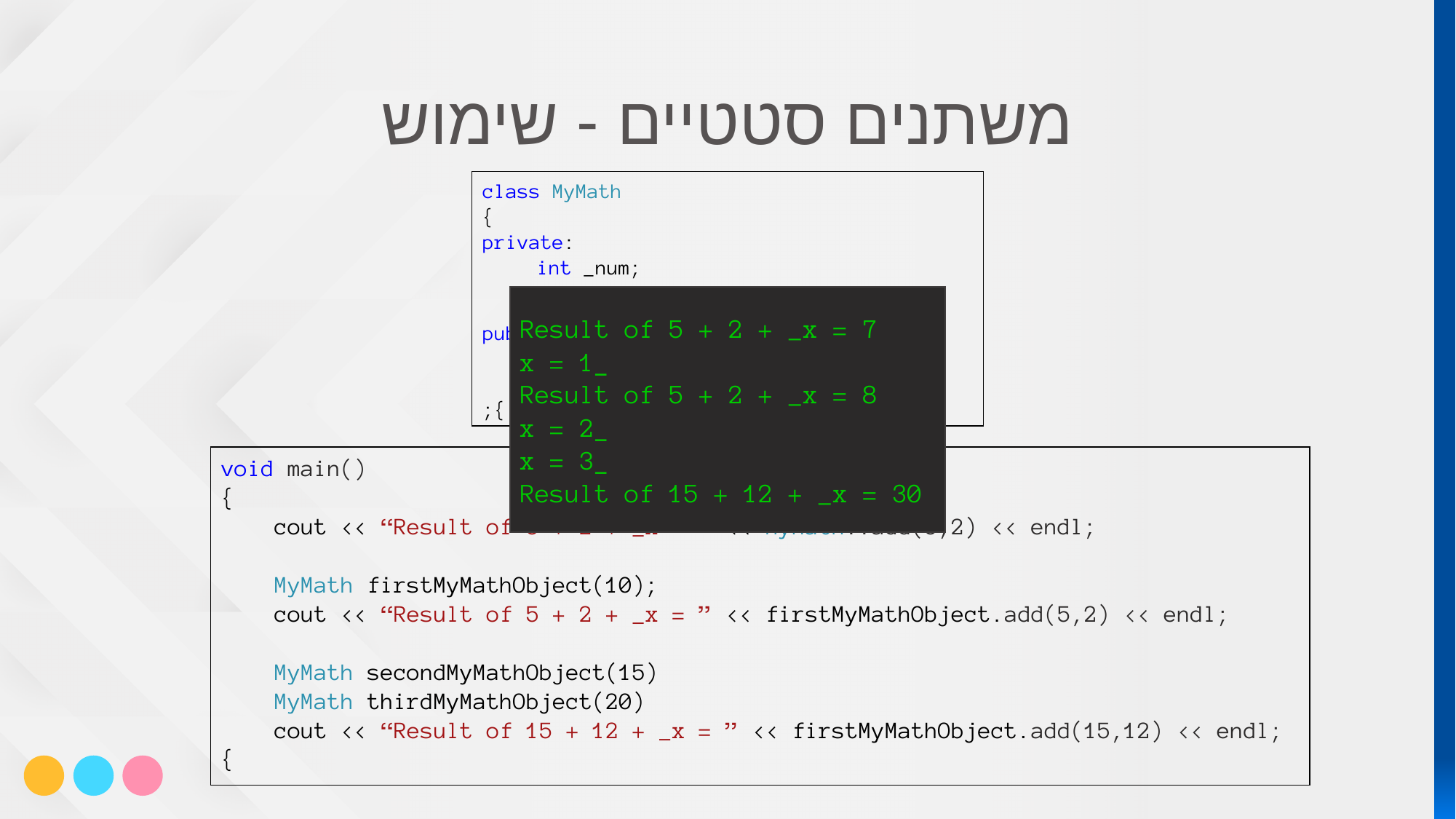

# משתנים סטטיים - שימוש
class MyMath
{
private:
int _num;
static int _x

public:
MyMath(int num);
static int add(int a, int b);
};
Result of 5 + 2 + _x = 7
_x = 1
Result of 5 + 2 + _x = 8
_x = 2
_x = 3
Result of 15 + 12 + _x = 30
void main()
{
    cout << “Result of 5 + 2 + _x = ” << MyMath::add(5,2) << endl;

    MyMath firstMyMathObject(10);
    cout << “Result of 5 + 2 + _x = ” << firstMyMathObject.add(5,2) << endl;

    MyMath secondMyMathObject(15)
    MyMath thirdMyMathObject(20)
    cout << “Result of 15 + 12 + _x = ” << firstMyMathObject.add(15,12) << endl;
}